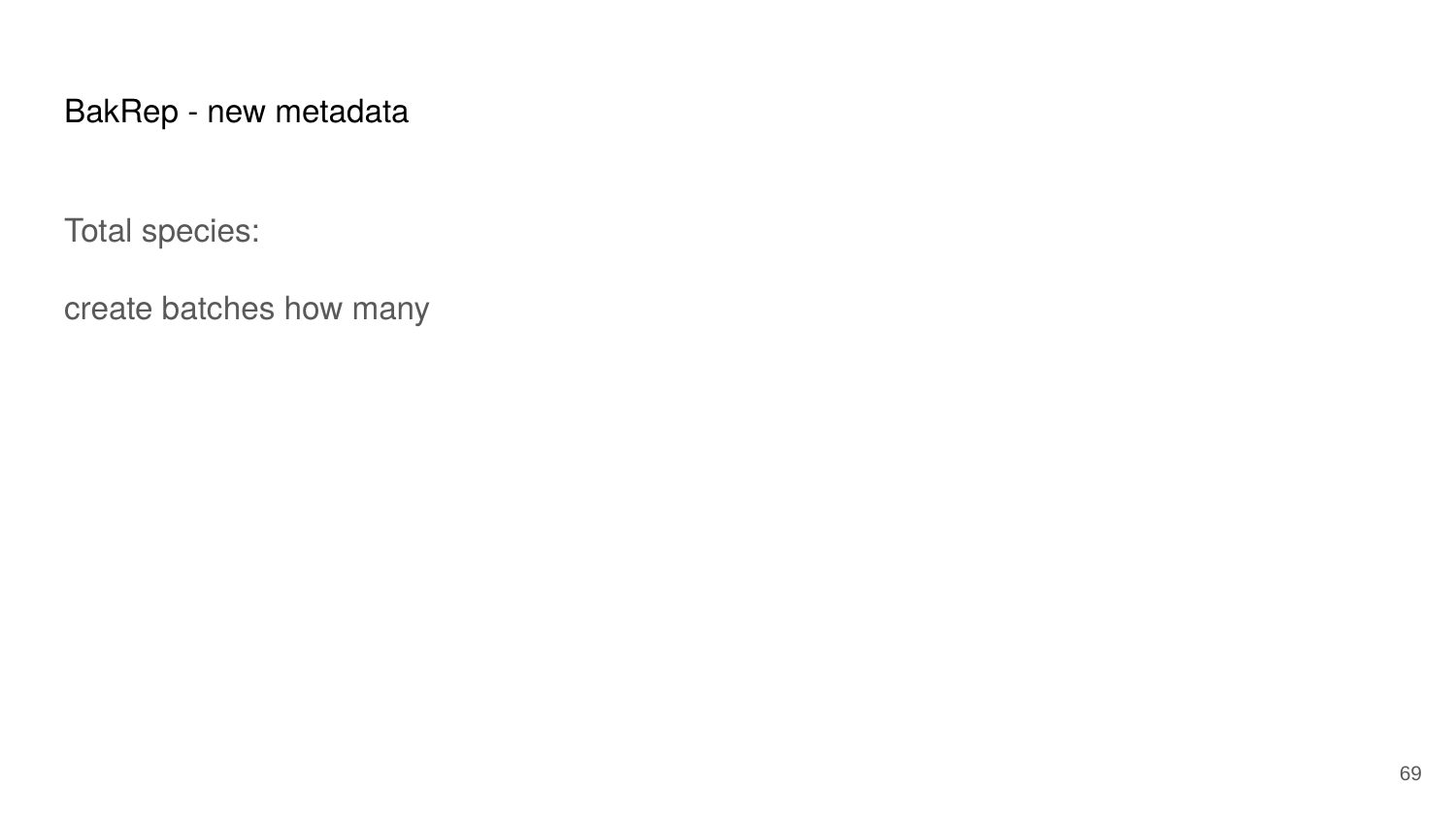

# BakRep - new metadata
Total species:
create batches how many
69